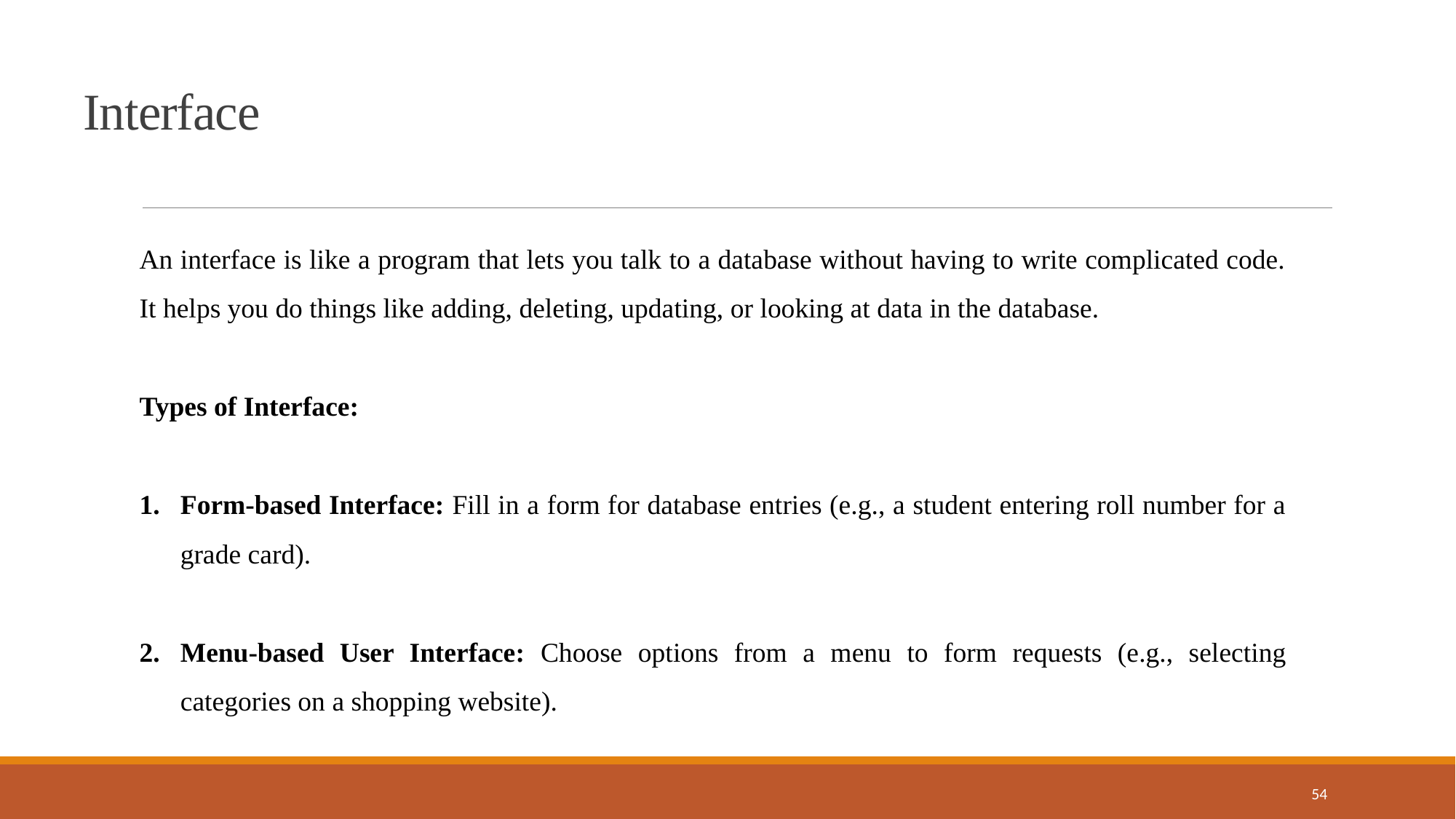

Interface
An interface is like a program that lets you talk to a database without having to write complicated code. It helps you do things like adding, deleting, updating, or looking at data in the database.

Types of Interface:

Form-based Interface: Fill in a form for database entries (e.g., a student entering roll number for a grade card).

Menu-based User Interface: Choose options from a menu to form requests (e.g., selecting categories on a shopping website).
54